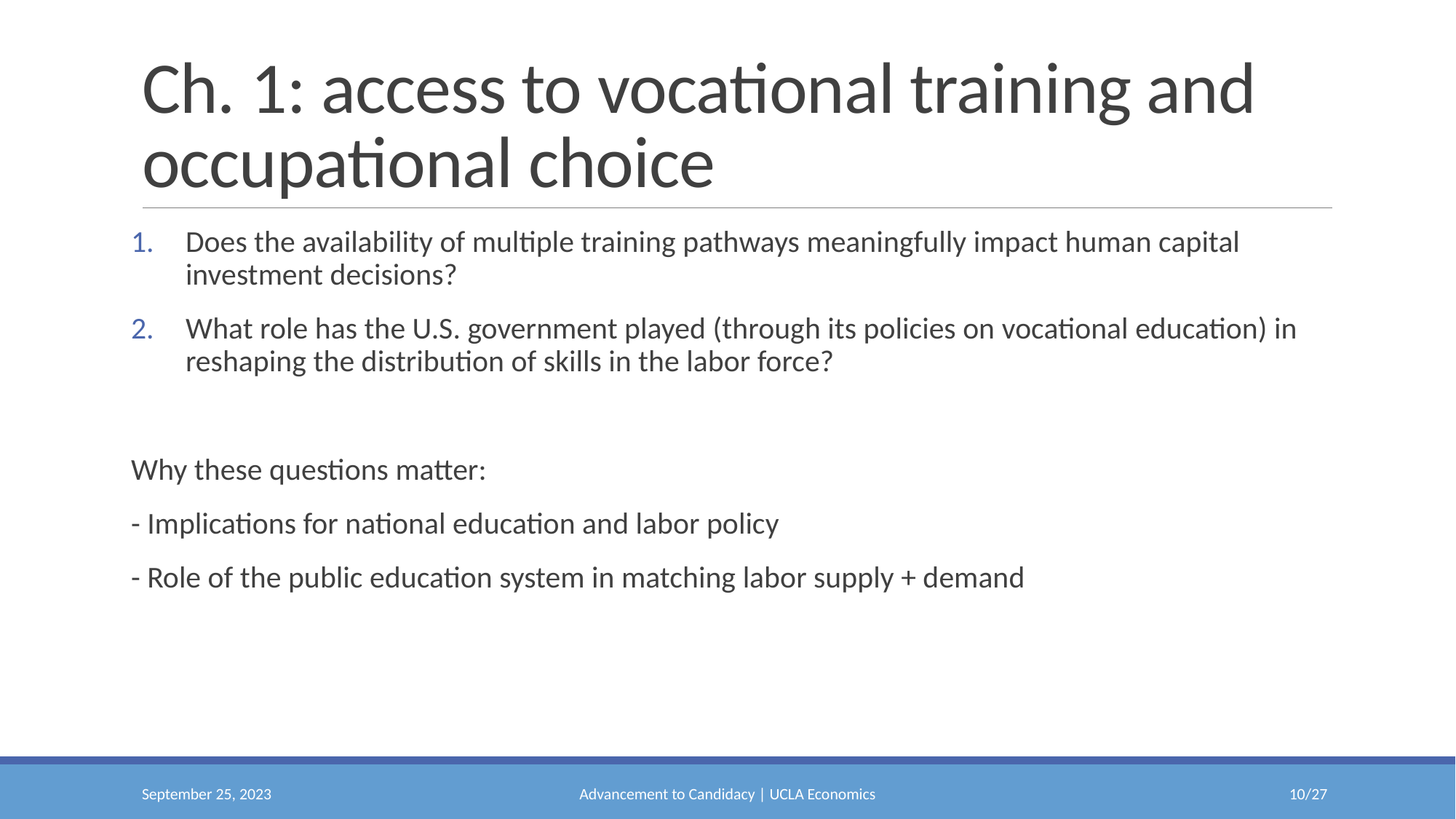

# Ch. 1: access to vocational training and occupational choice
Does the availability of multiple training pathways meaningfully impact human capital investment decisions?
What role has the U.S. government played (through its policies on vocational education) in reshaping the distribution of skills in the labor force?

Why these questions matter:
- Implications for national education and labor policy
- Role of the public education system in matching labor supply + demand
September 25, 2023
Advancement to Candidacy | UCLA Economics
10/27